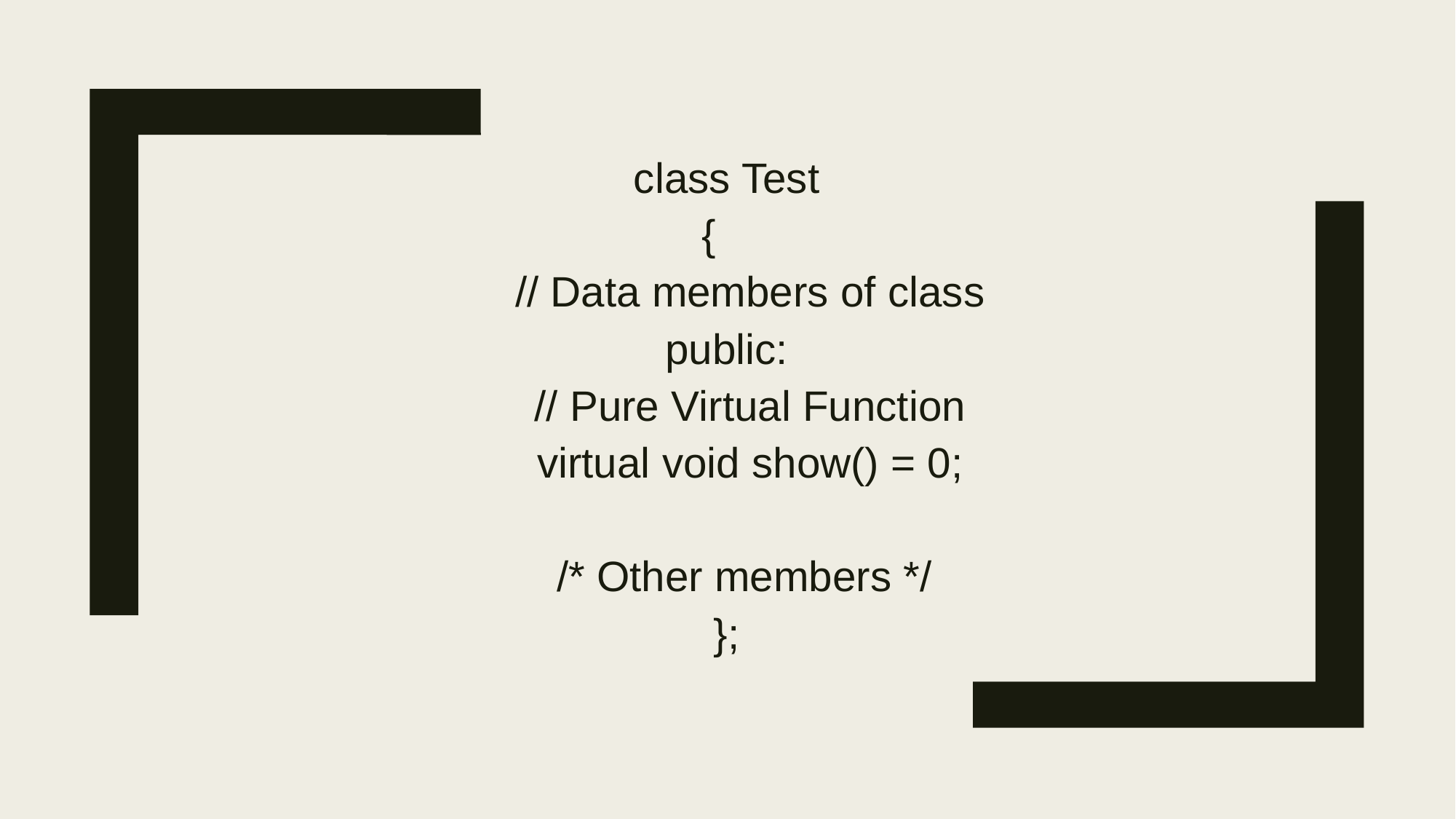

class Test
{
    // Data members of class
public:
    // Pure Virtual Function
    virtual void show() = 0;

   /* Other members */
};